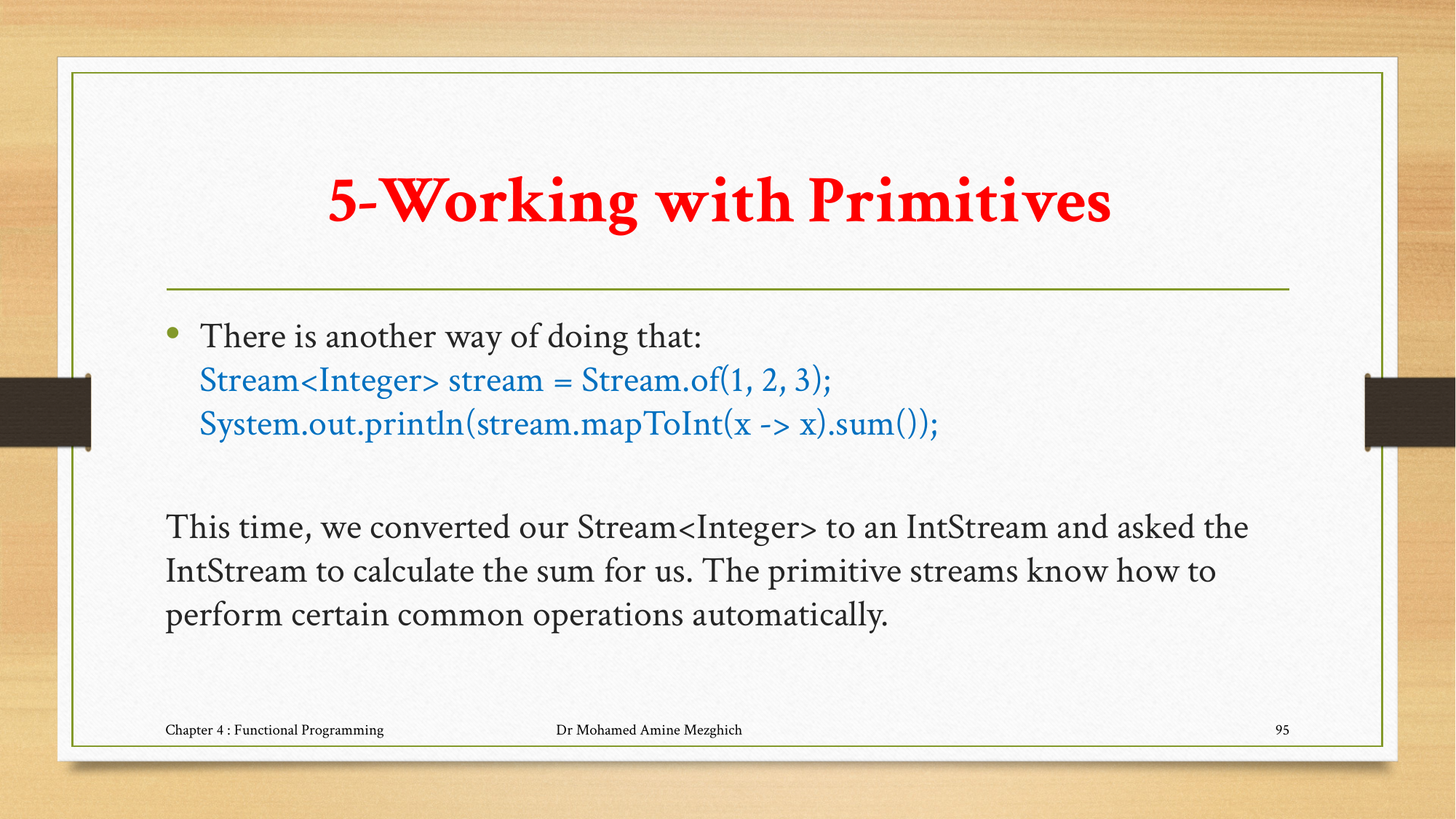

# 5-Working with Primitives
There is another way of doing that:
Stream<Integer> stream = Stream.of(1, 2, 3);
System.out.println(stream.mapToInt(x -> x).sum());
This time, we converted our Stream<Integer> to an IntStream and asked the IntStream to calculate the sum for us. The primitive streams know how to perform certain common operations automatically.
Chapter 4 : Functional Programming                                                  Dr Mohamed Amine Mezghich
95